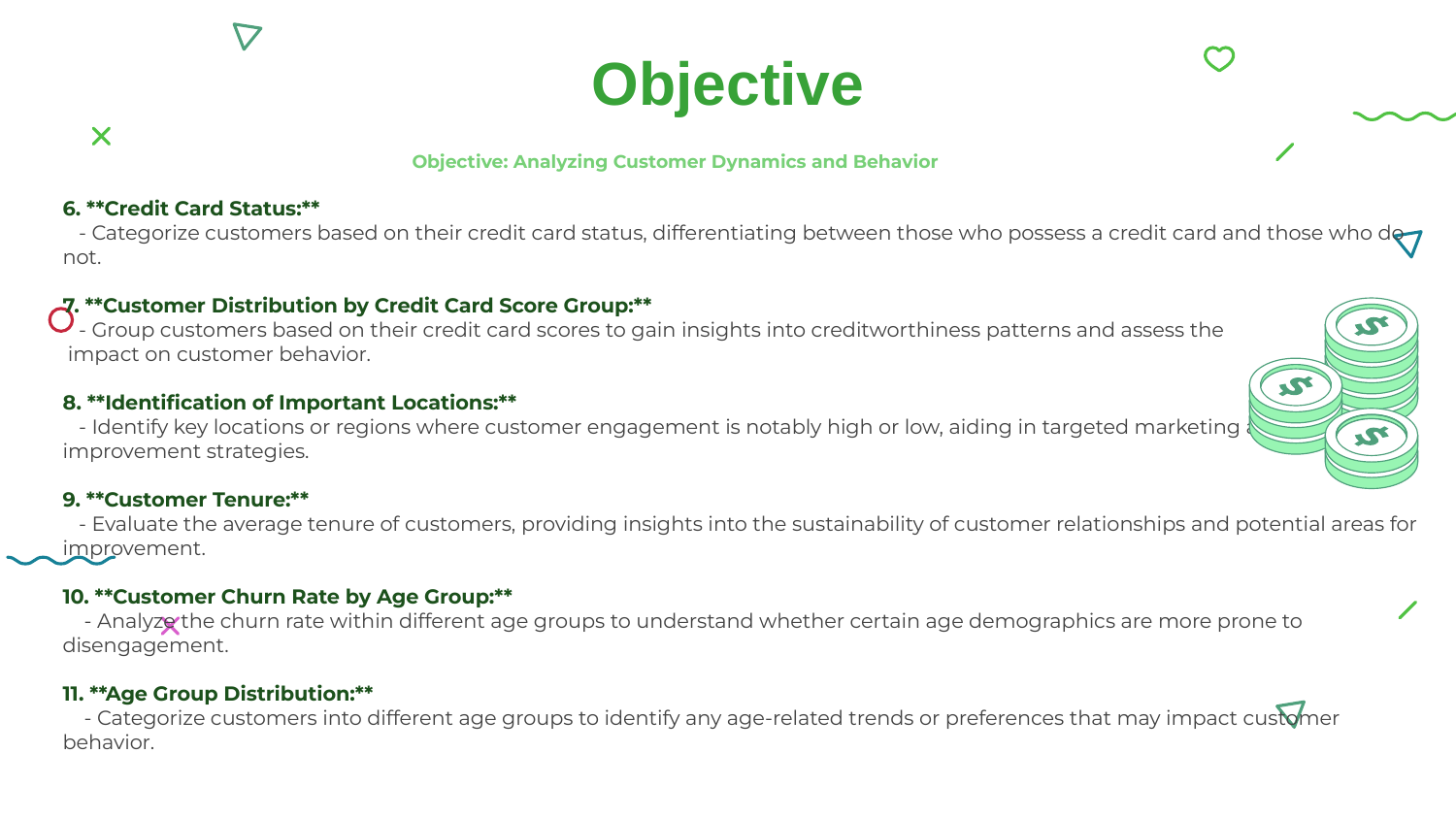

# Objective
                                                                        Objective: Analyzing Customer Dynamics and Behavior

6. **Credit Card Status:**
   - Categorize customers based on their credit card status, differentiating between those who possess a credit card and those who do not.

7. **Customer Distribution by Credit Card Score Group:**
   - Group customers based on their credit card scores to gain insights into creditworthiness patterns and assess the
 impact on customer behavior.

8. **Identification of Important Locations:**
   - Identify key locations or regions where customer engagement is notably high or low, aiding in targeted marketing and service improvement strategies.

9. **Customer Tenure:**
   - Evaluate the average tenure of customers, providing insights into the sustainability of customer relationships and potential areas for improvement.

10. **Customer Churn Rate by Age Group:**
    - Analyze the churn rate within different age groups to understand whether certain age demographics are more prone to disengagement.

11. **Age Group Distribution:**
    - Categorize customers into different age groups to identify any age-related trends or preferences that may impact customer behavior.